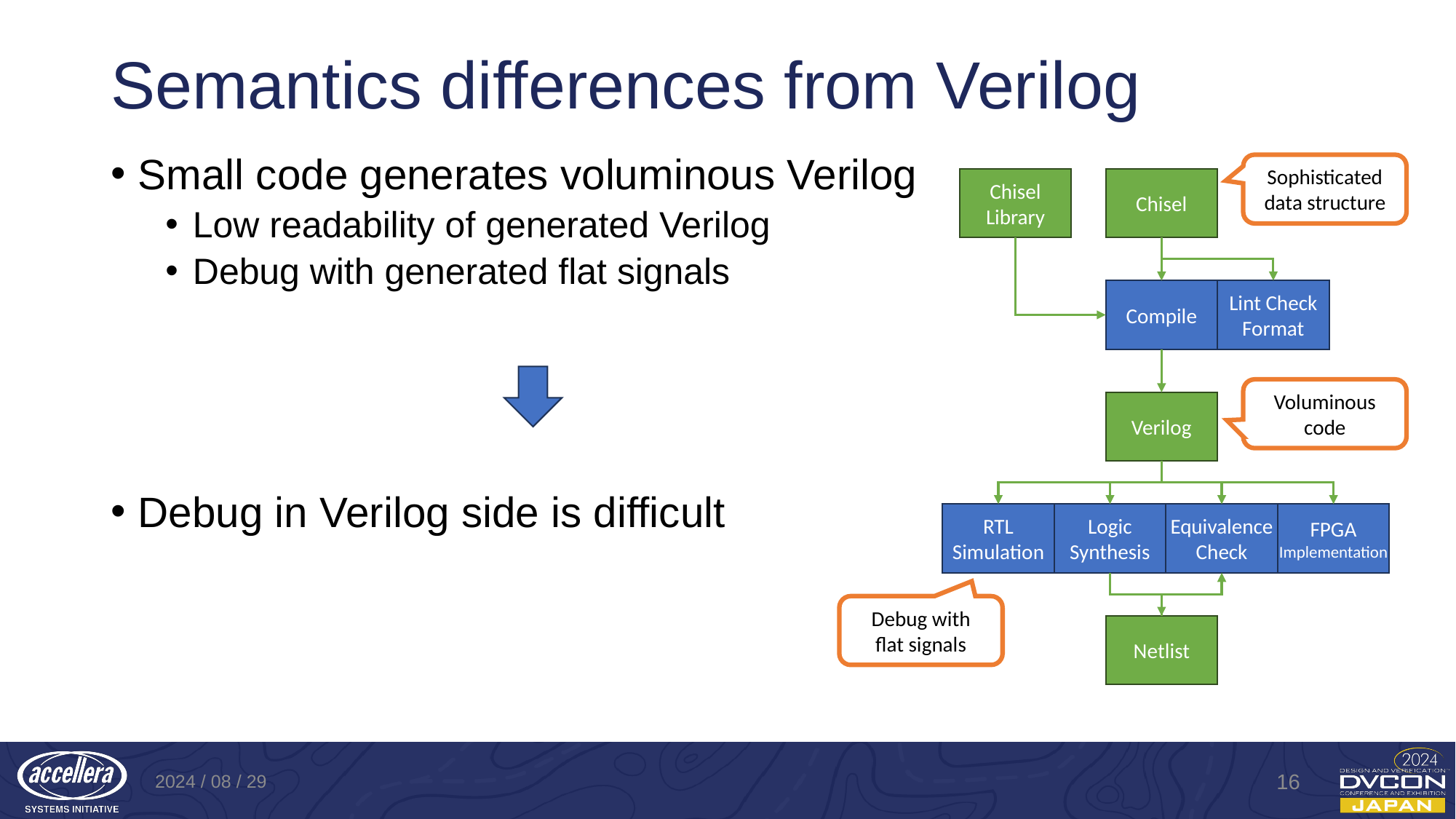

# Semantics differences from Verilog
Small code generates voluminous Verilog
Low readability of generated Verilog
Debug with generated flat signals

Debug in Verilog side is difficult
Sophisticated
data structure
Chisel
Library
Chisel
Compile
Lint Check
Format

Voluminous
code
Verilog
RTL
Simulation
Logic
Synthesis
Equivalence
Check
FPGA
Implementation
Debug with
flat signals
Netlist
2024 / 08 / 29
16